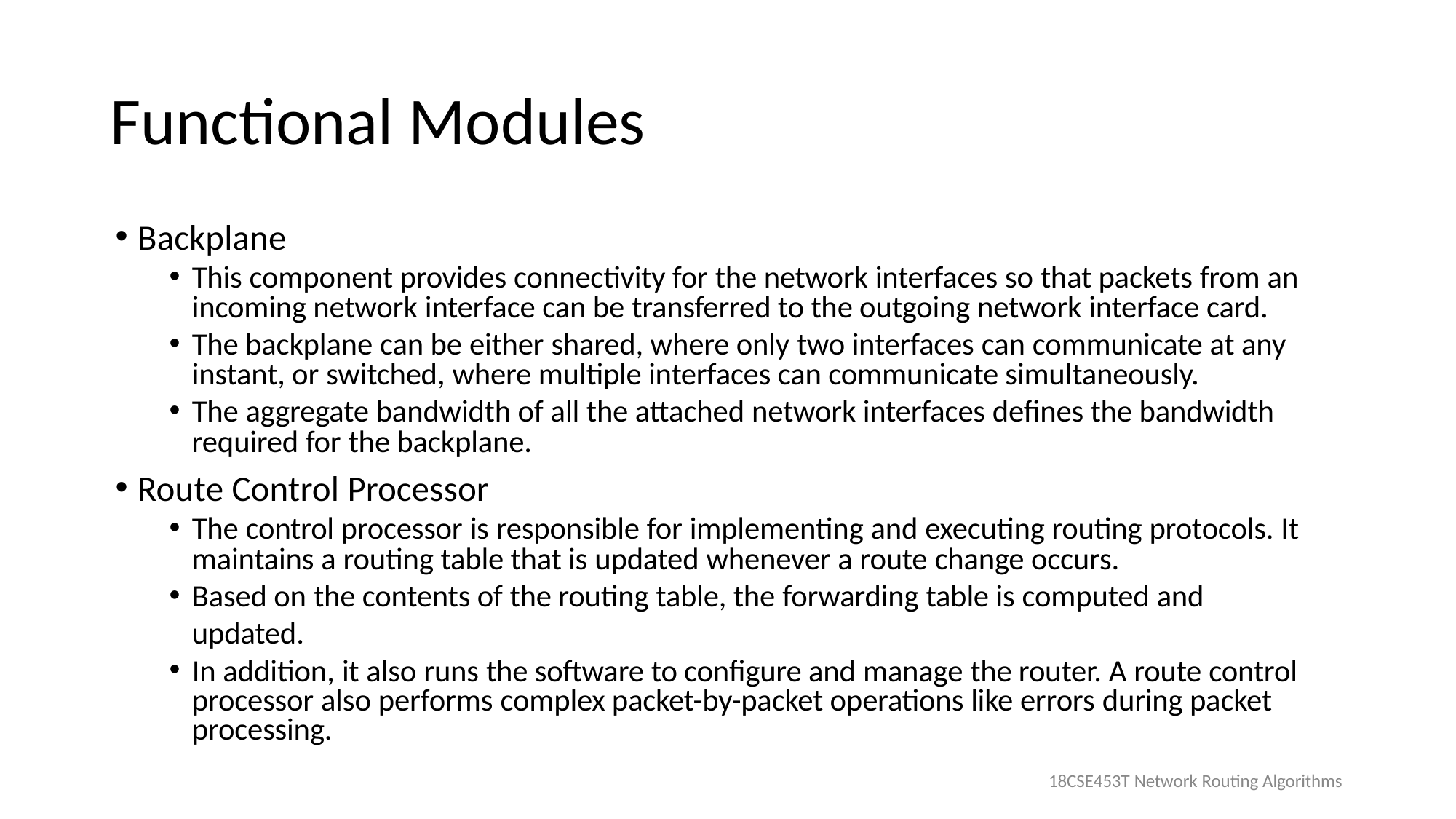

# Functional Modules
Backplane
This component provides connectivity for the network interfaces so that packets from an  incoming network interface can be transferred to the outgoing network interface card.
The backplane can be either shared, where only two interfaces can communicate at any  instant, or switched, where multiple interfaces can communicate simultaneously.
The aggregate bandwidth of all the attached network interfaces defines the bandwidth  required for the backplane.
Route Control Processor
The control processor is responsible for implementing and executing routing protocols. It  maintains a routing table that is updated whenever a route change occurs.
Based on the contents of the routing table, the forwarding table is computed and updated.
In addition, it also runs the software to configure and manage the router. A route control  processor also performs complex packet-by-packet operations like errors during packet  processing.
18CSE453T Network Routing Algorithms